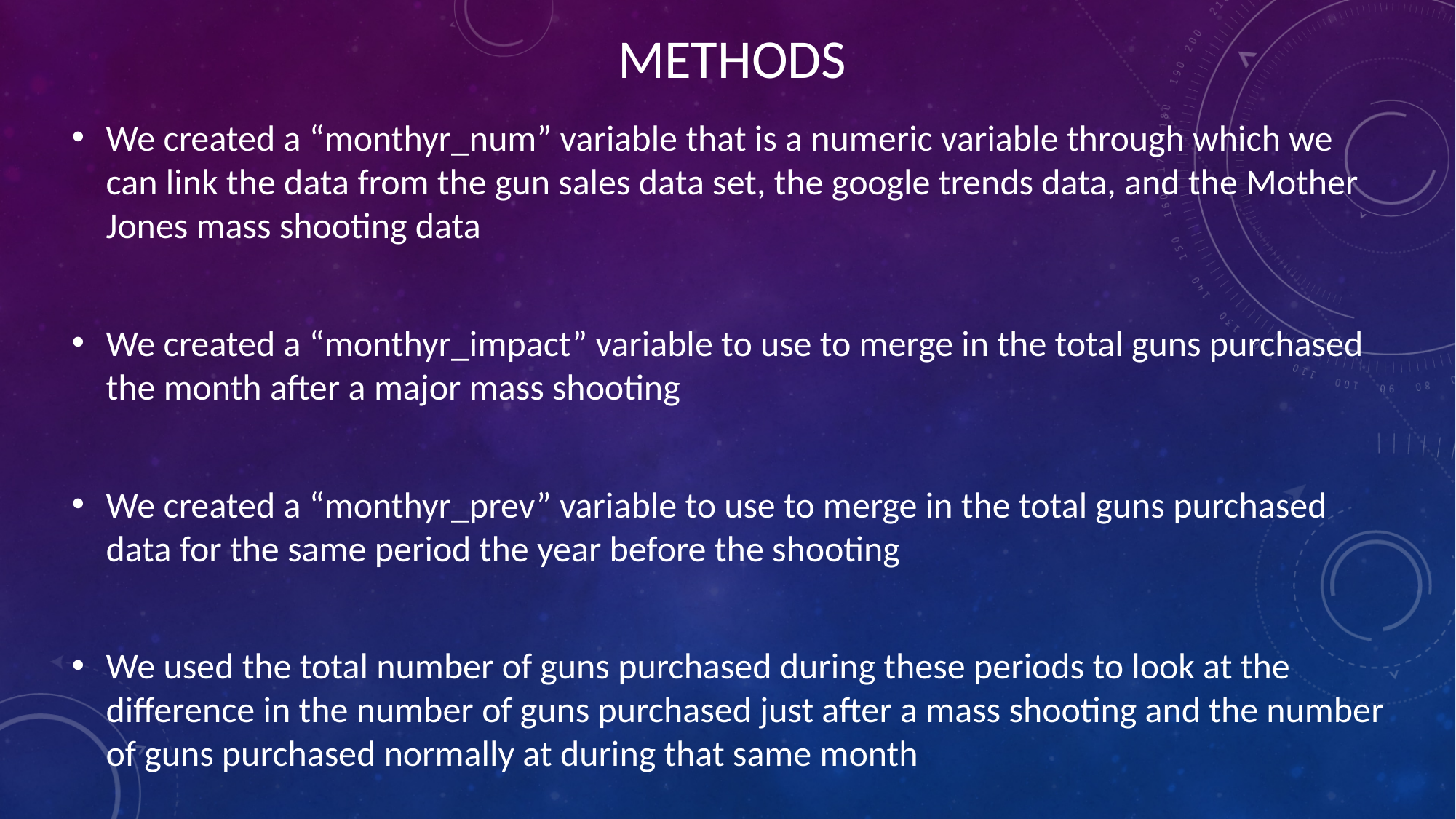

# Methods
We created a “monthyr_num” variable that is a numeric variable through which we can link the data from the gun sales data set, the google trends data, and the Mother Jones mass shooting data

We created a “monthyr_impact” variable to use to merge in the total guns purchased the month after a major mass shooting

We created a “monthyr_prev” variable to use to merge in the total guns purchased data for the same period the year before the shooting

We used the total number of guns purchased during these periods to look at the difference in the number of guns purchased just after a mass shooting and the number of guns purchased normally at during that same month